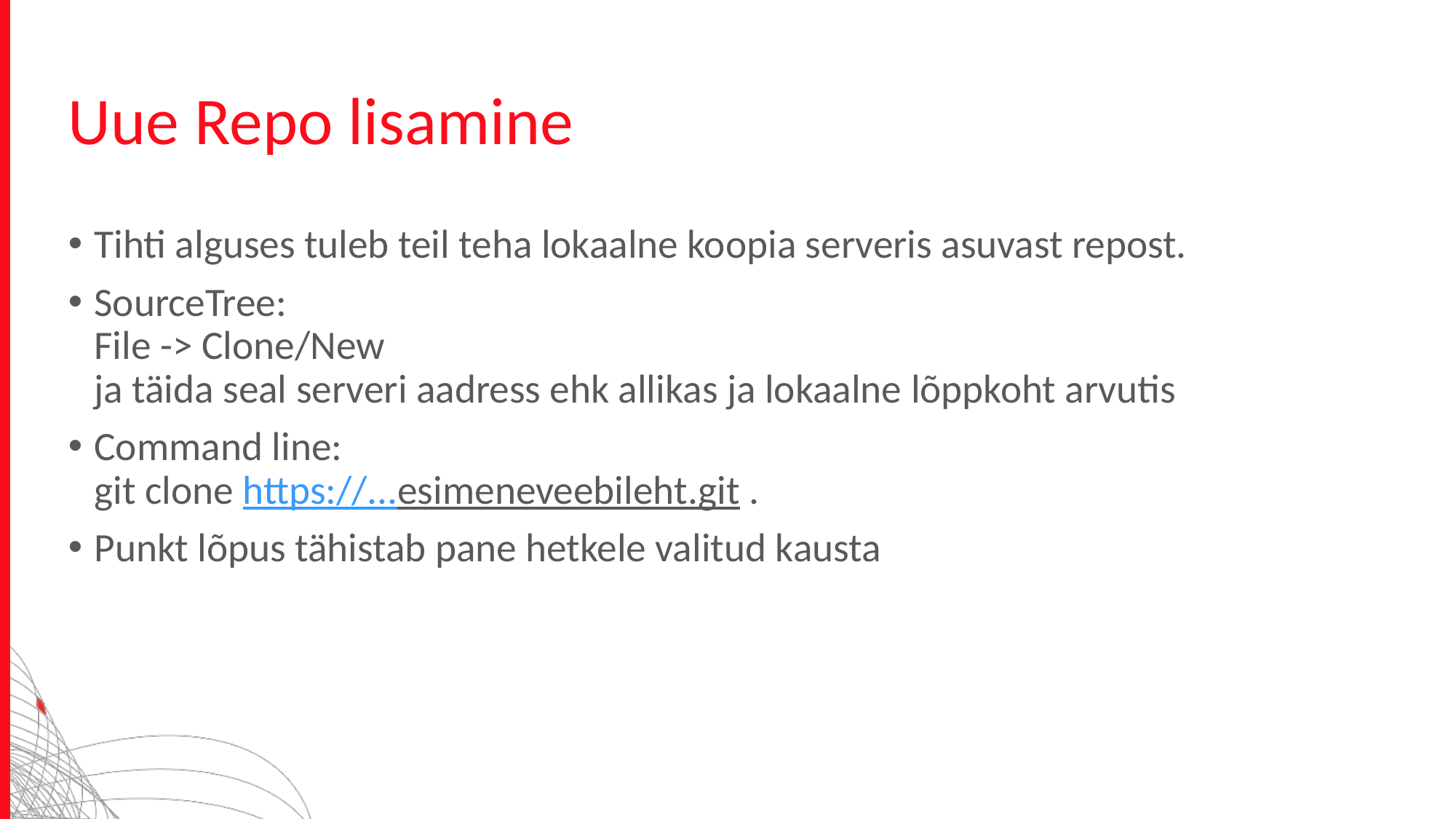

# Uue Repo lisamine
Tihti alguses tuleb teil teha lokaalne koopia serveris asuvast repost.
SourceTree:
File -> Clone/New
ja täida seal serveri aadress ehk allikas ja lokaalne lõppkoht arvutis
Command line:
git clone https://...esimeneveebileht.git .
Punkt lõpus tähistab pane hetkele valitud kausta